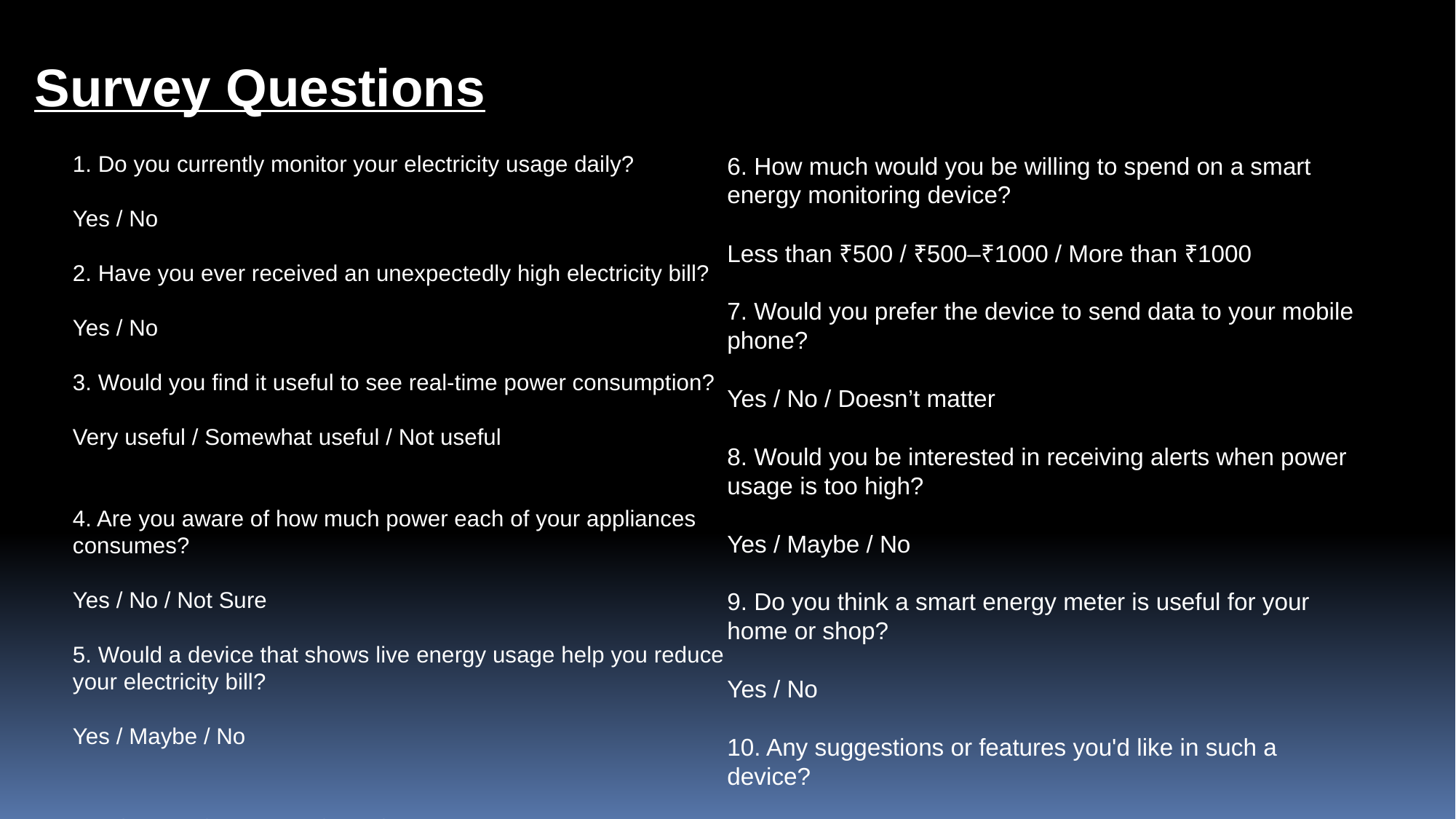

Survey Questions
1. Do you currently monitor your electricity usage daily?

Yes / No

2. Have you ever received an unexpectedly high electricity bill?

Yes / No

3. Would you find it useful to see real-time power consumption?

Very useful / Somewhat useful / Not useful

4. Are you aware of how much power each of your appliances consumes?

Yes / No / Not Sure

5. Would a device that shows live energy usage help you reduce your electricity bill?

Yes / Maybe / No

Less than ₹500 / ₹500–₹1000 / More than ₹1000

7. Would you prefer the device to send data to your mobile phone?

Yes / No / Doesn’t matter

8. Would you be interested in receiving alerts when power usage is too high?

Yes / Maybe / No

9. Do you think a smart energy meter is useful for your home or shop?

Yes / No

10. Any suggestions or features you'd like in such a device?

6. How much would you be willing to spend on a smart energy monitoring device?

Less than ₹500 / ₹500–₹1000 / More than ₹1000

7. Would you prefer the device to send data to your mobile phone?

Yes / No / Doesn’t matter

8. Would you be interested in receiving alerts when power usage is too high?

Yes / Maybe / No

9. Do you think a smart energy meter is useful for your home or shop?

Yes / No

10. Any suggestions or features you'd like in such a device?